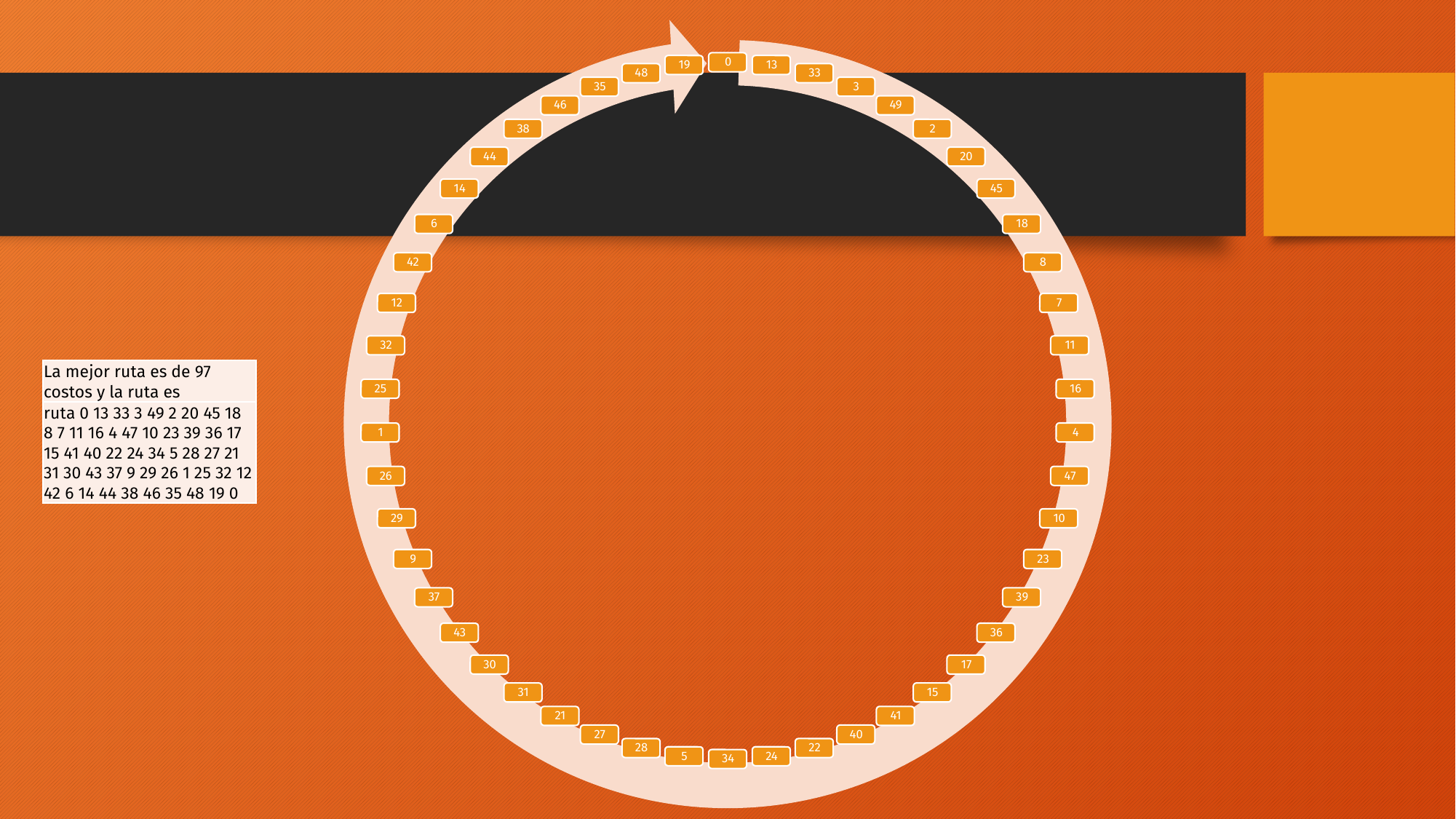

0
13
33
3
49
2
20
45
18
8
7
11
16
4
47
10
23
39
36
17
15
41
40
22
24
34
5
28
27
21
31
30
43
37
9
29
26
1
25
32
12
42
6
14
44
38
46
35
48
19
#
| La mejor ruta es de 97 costos y la ruta es |
| --- |
| ruta 0 13 33 3 49 2 20 45 18 8 7 11 16 4 47 10 23 39 36 17 15 41 40 22 24 34 5 28 27 21 31 30 43 37 9 29 26 1 25 32 12 42 6 14 44 38 46 35 48 19 0 |